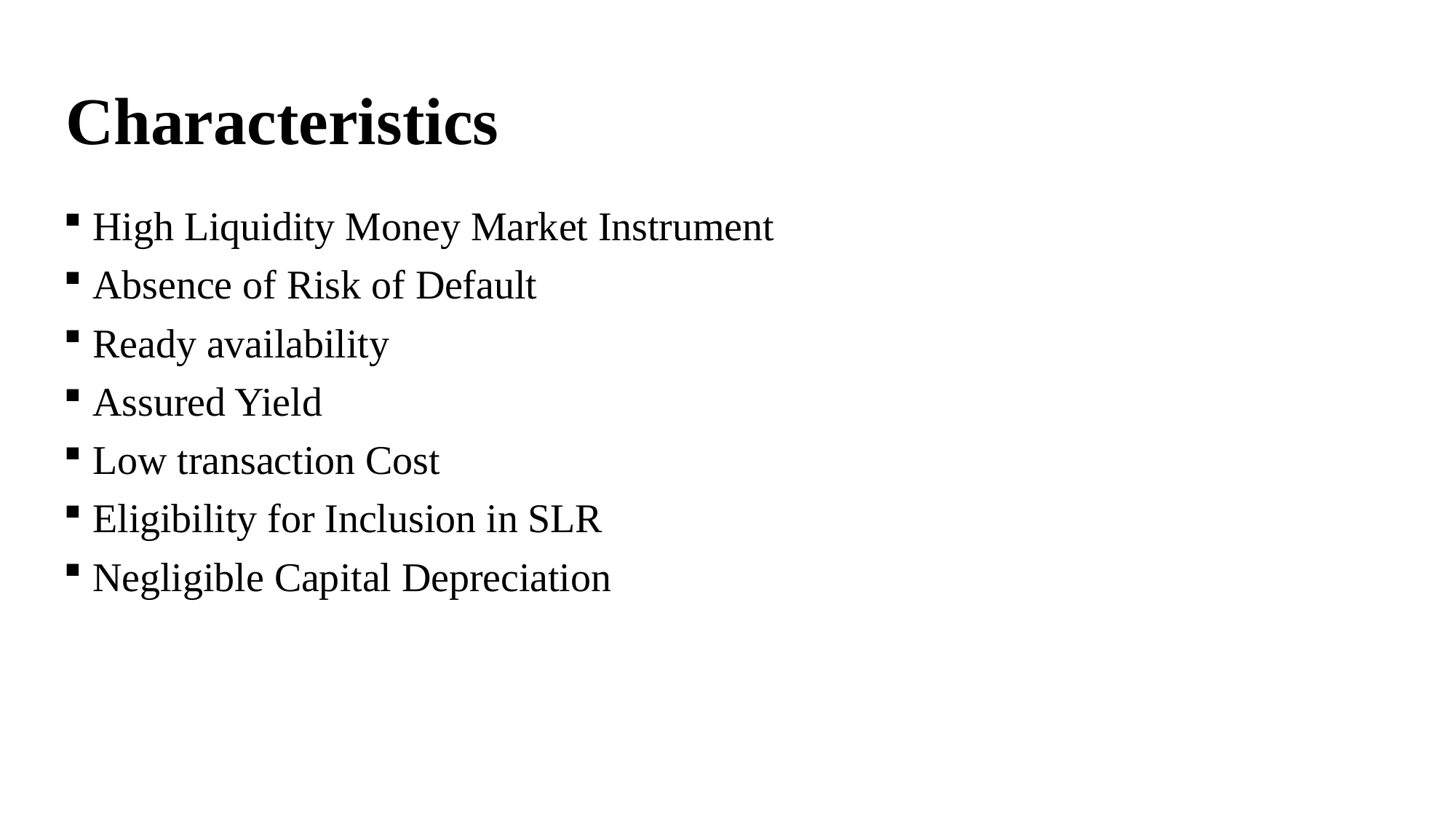

# Characteristics
High Liquidity Money Market Instrument
Absence of Risk of Default
Ready availability
Assured Yield
Low transaction Cost
Eligibility for Inclusion in SLR
Negligible Capital Depreciation